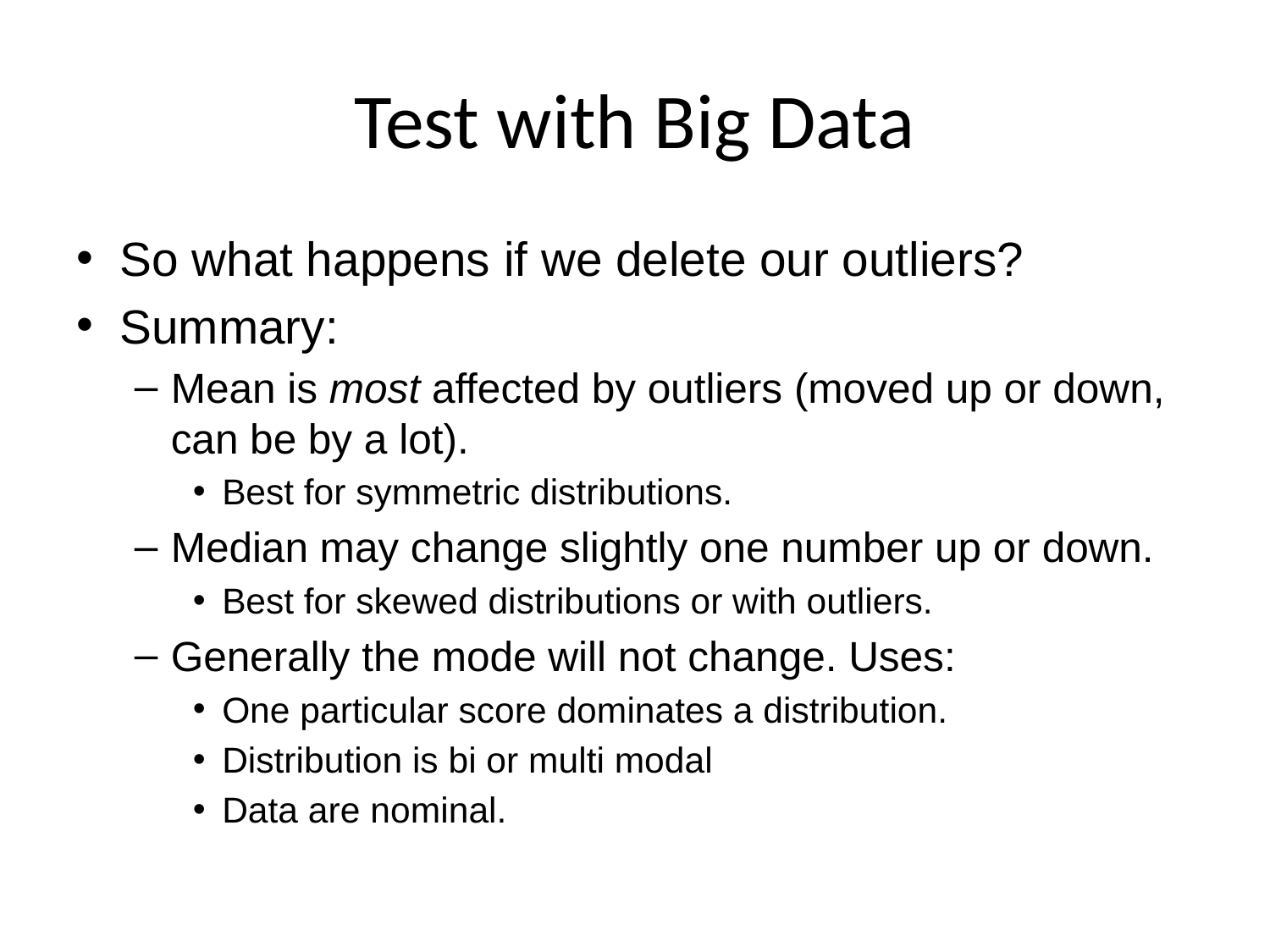

# Test with Big Data
So what happens if we delete our outliers?
Summary:
Mean is most affected by outliers (moved up or down, can be by a lot).
Best for symmetric distributions.
Median may change slightly one number up or down.
Best for skewed distributions or with outliers.
Generally the mode will not change. Uses:
One particular score dominates a distribution.
Distribution is bi or multi modal
Data are nominal.